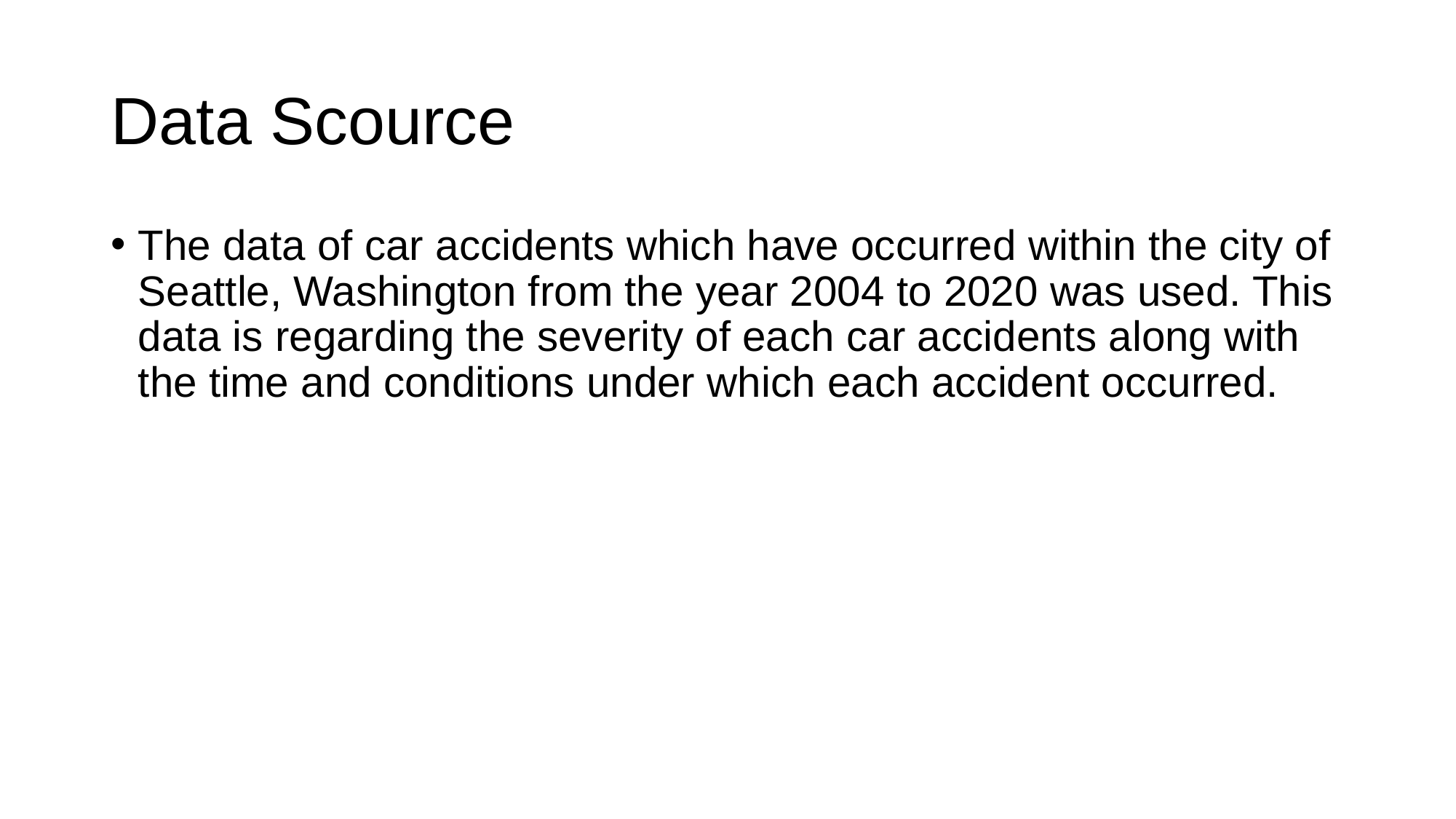

# Data Scource
The data of car accidents which have occurred within the city of Seattle, Washington from the year 2004 to 2020 was used. This data is regarding the severity of each car accidents along with the time and conditions under which each accident occurred.